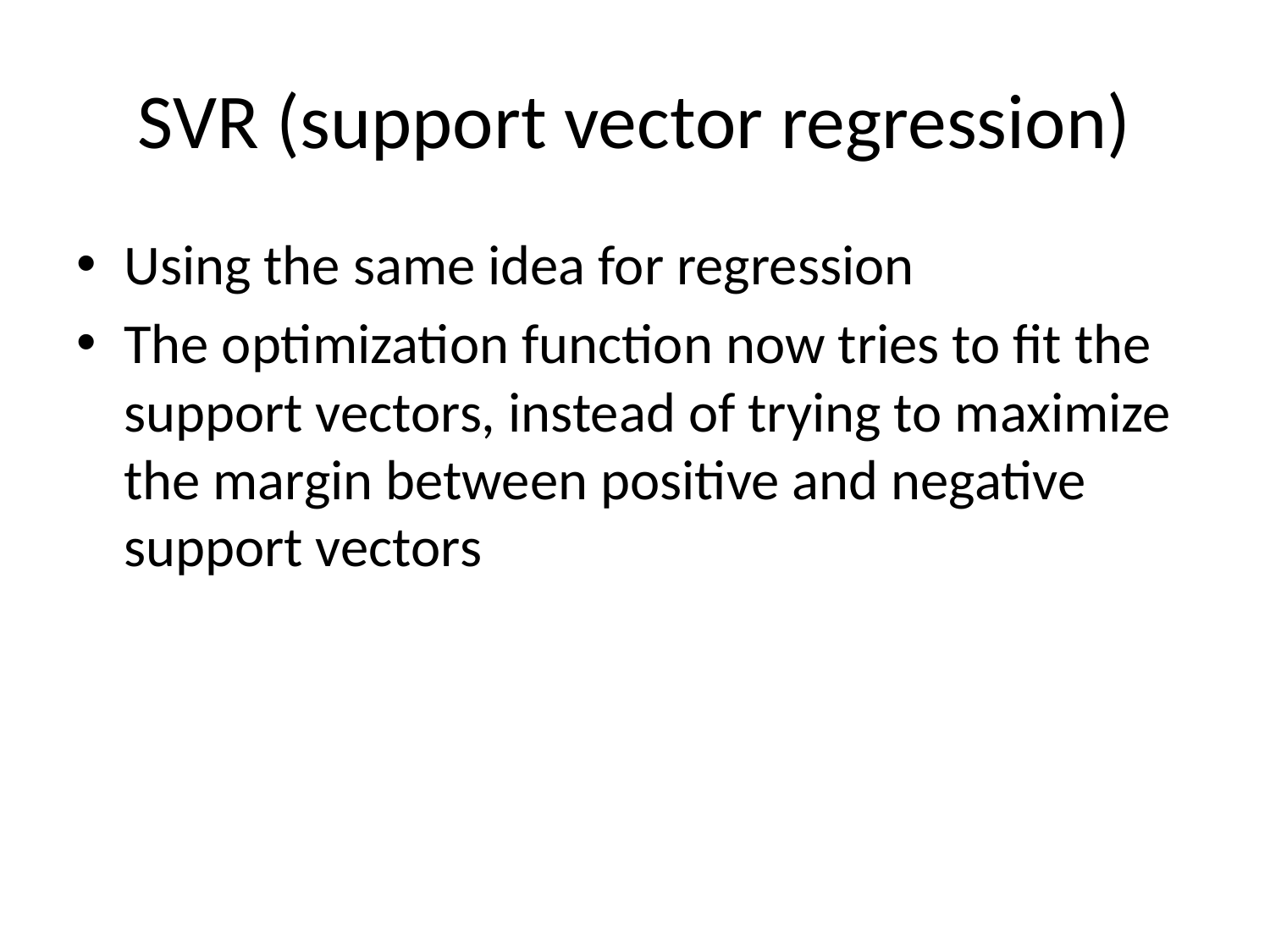

# SVR (support vector regression)
Using the same idea for regression
The optimization function now tries to fit the support vectors, instead of trying to maximize the margin between positive and negative support vectors